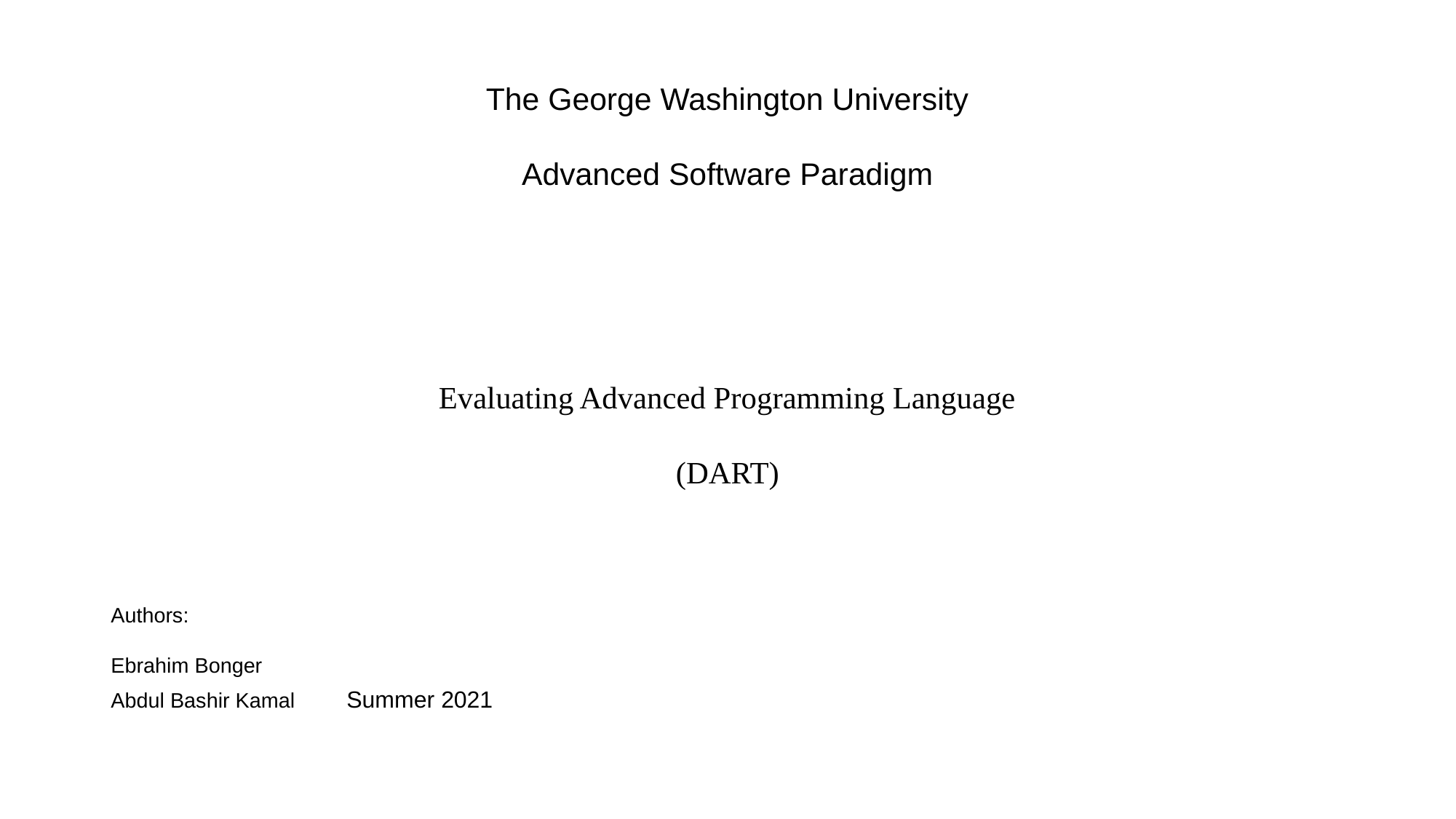

The George Washington University

Advanced Software Paradigm

Evaluating Advanced Programming Language

(DART)

Authors:

Ebrahim Bonger
Abdul Bashir Kamal																Summer 2021